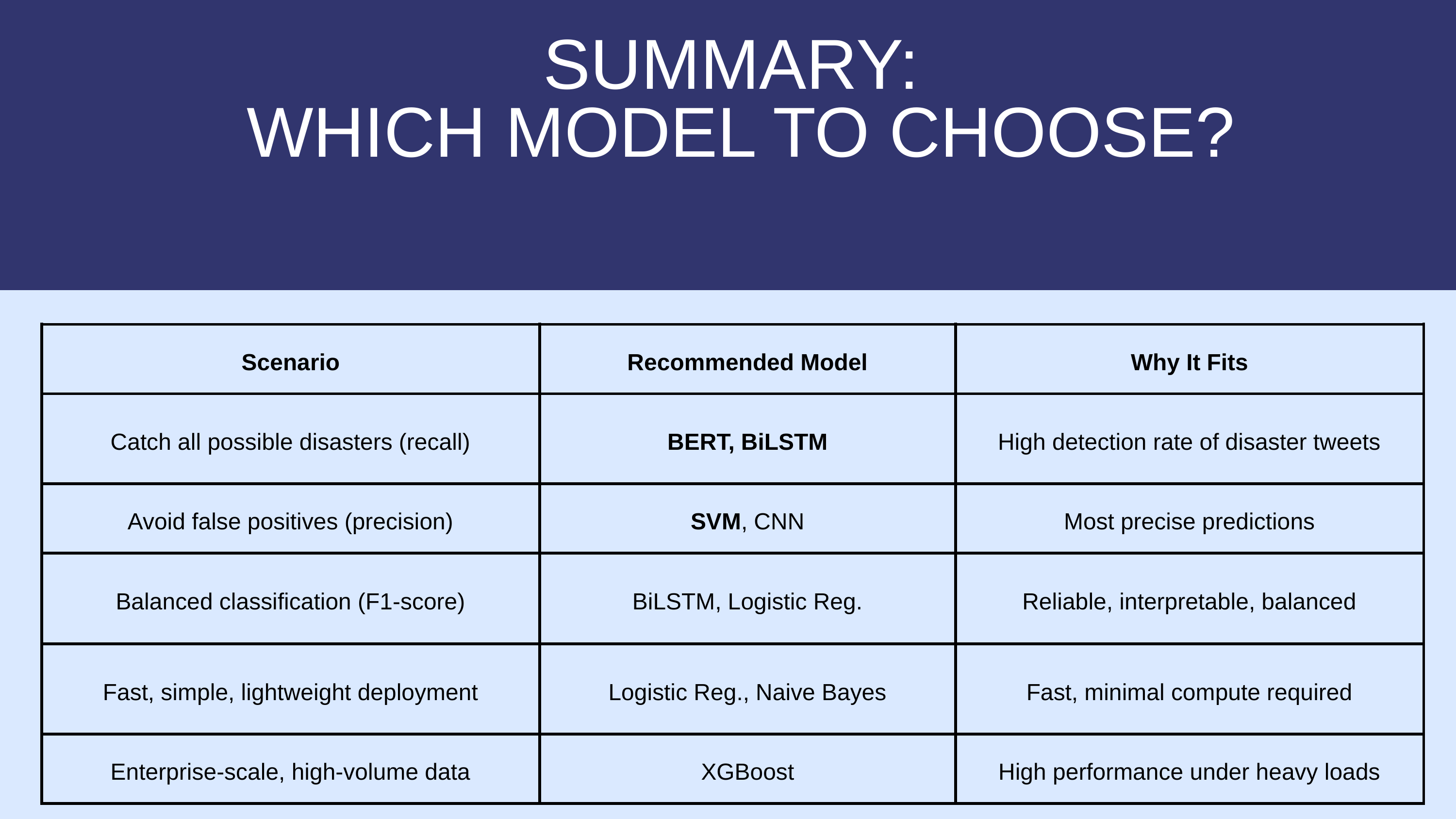

SUMMARY:
WHICH MODEL TO CHOOSE?
| Scenario | Recommended Model | Why It Fits |
| --- | --- | --- |
| Catch all possible disasters (recall) | BERT, BiLSTM | High detection rate of disaster tweets |
| Avoid false positives (precision) | SVM, CNN | Most precise predictions |
| Balanced classification (F1-score) | BiLSTM, Logistic Reg. | Reliable, interpretable, balanced |
| Fast, simple, lightweight deployment | Logistic Reg., Naive Bayes | Fast, minimal compute required |
| Enterprise-scale, high-volume data | XGBoost | High performance under heavy loads |